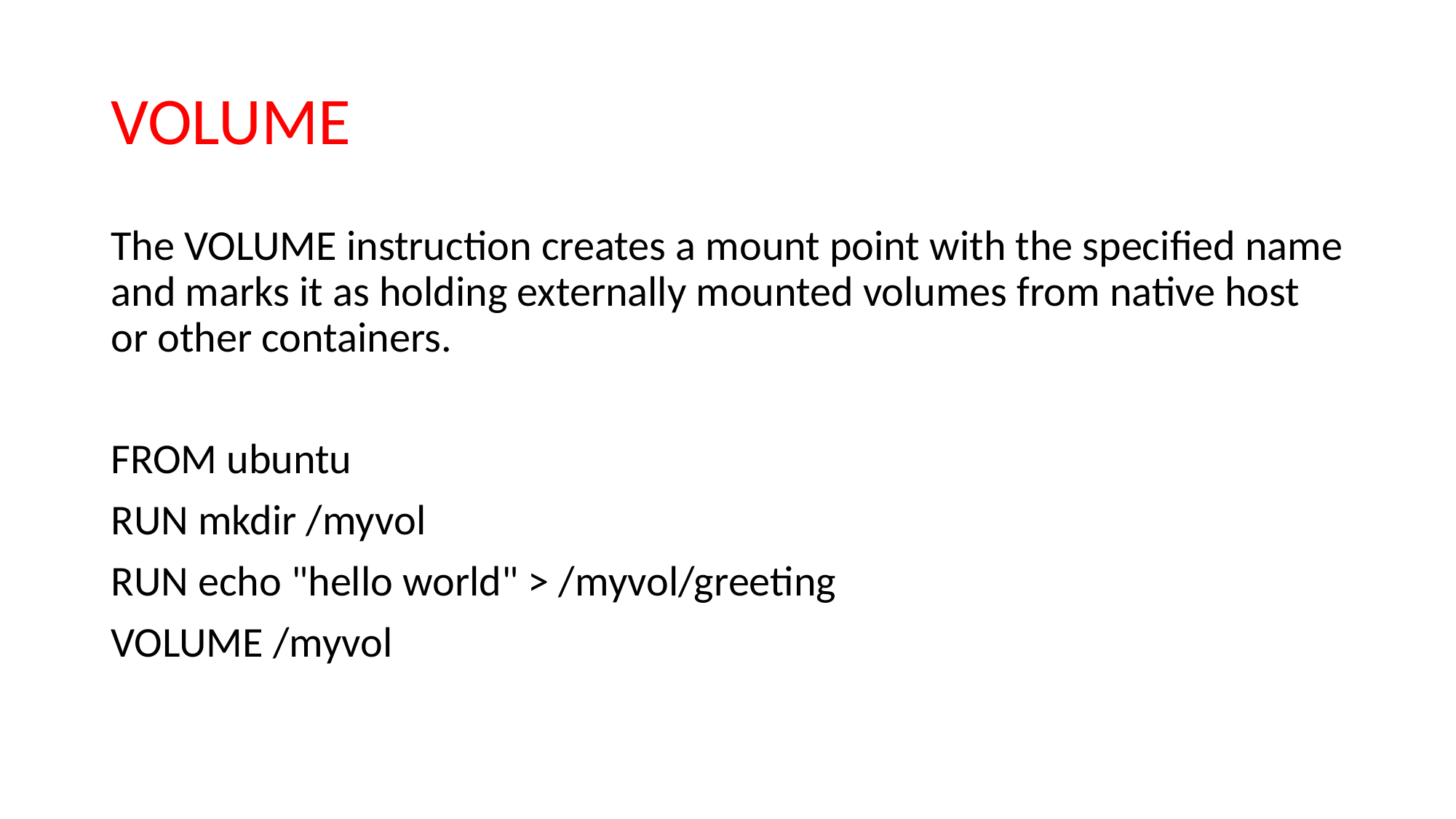

# VOLUME
The VOLUME instruction creates a mount point with the specified name and marks it as holding externally mounted volumes from native host or other containers.

FROM ubuntu
RUN mkdir /myvol
RUN echo "hello world" > /myvol/greeting
VOLUME /myvol